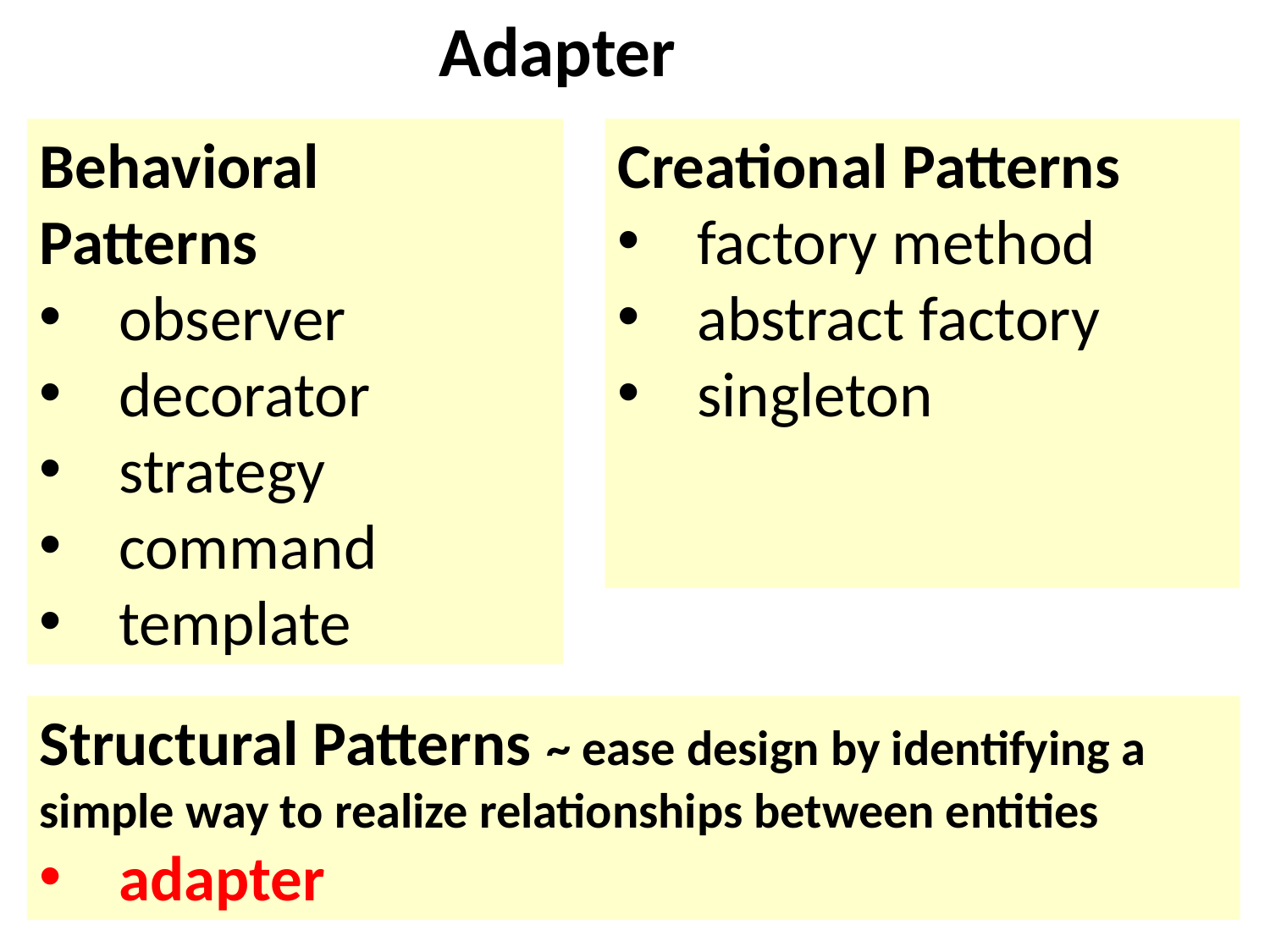

Adapter
Behavioral Patterns
observer
decorator
strategy
command
template
Creational Patterns
factory method
abstract factory
singleton

Structural Patterns ~ ease design by identifying a simple way to realize relationships between entities
adapter
20